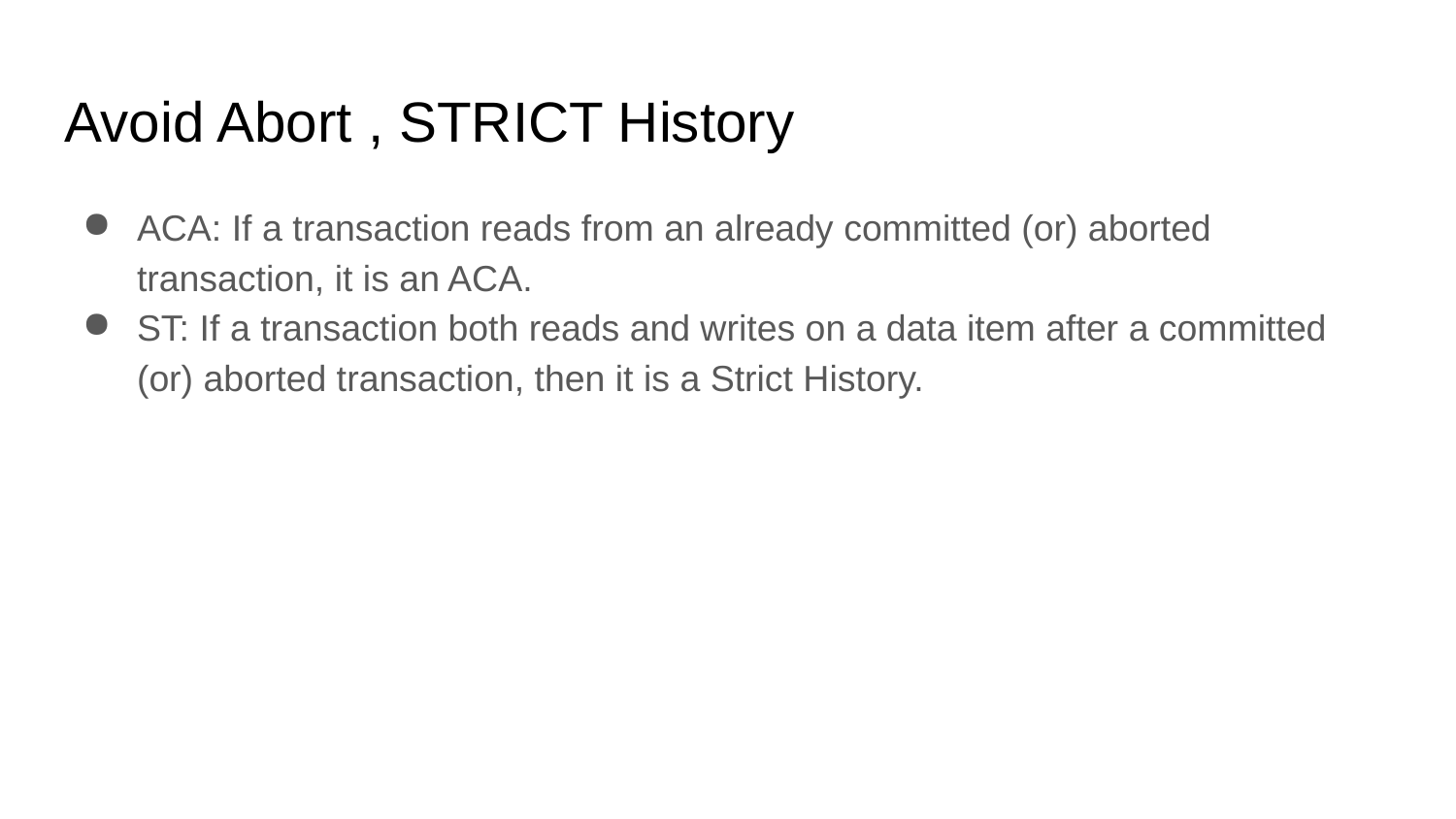

# Avoid Abort , STRICT History
ACA: If a transaction reads from an already committed (or) aborted transaction, it is an ACA.
ST: If a transaction both reads and writes on a data item after a committed (or) aborted transaction, then it is a Strict History.